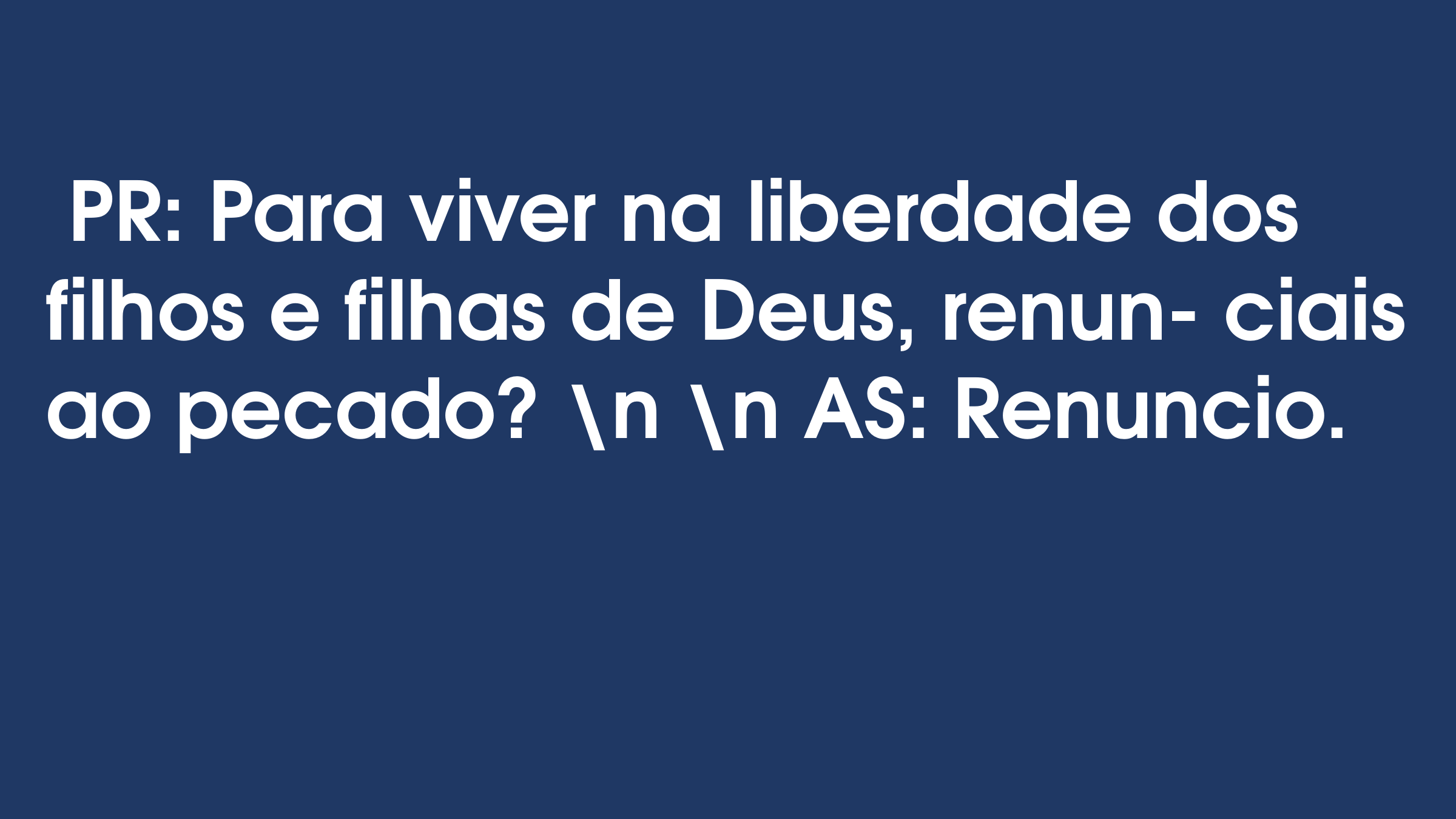

PR: Para viver na liberdade dos filhos e filhas de Deus, renun- ciais ao pecado? \n \n AS: Renuncio.